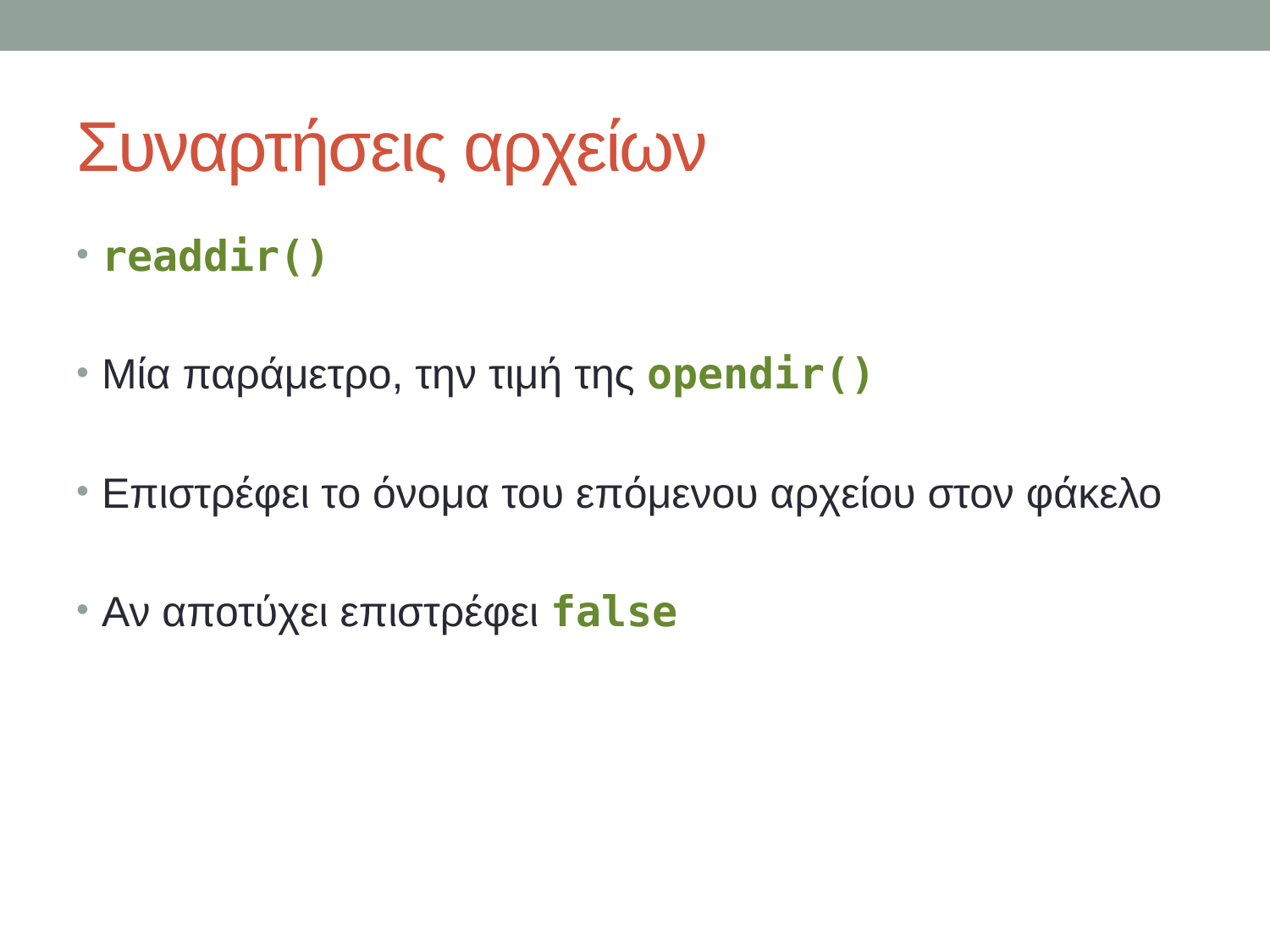

# Συναρτήσεις αρχείων
readdir()

Μία παράμετρο, την τιμή της opendir()

Επιστρέφει το όνομα του επόμενου αρχείου στον φάκελο

Αν αποτύχει επιστρέφει false